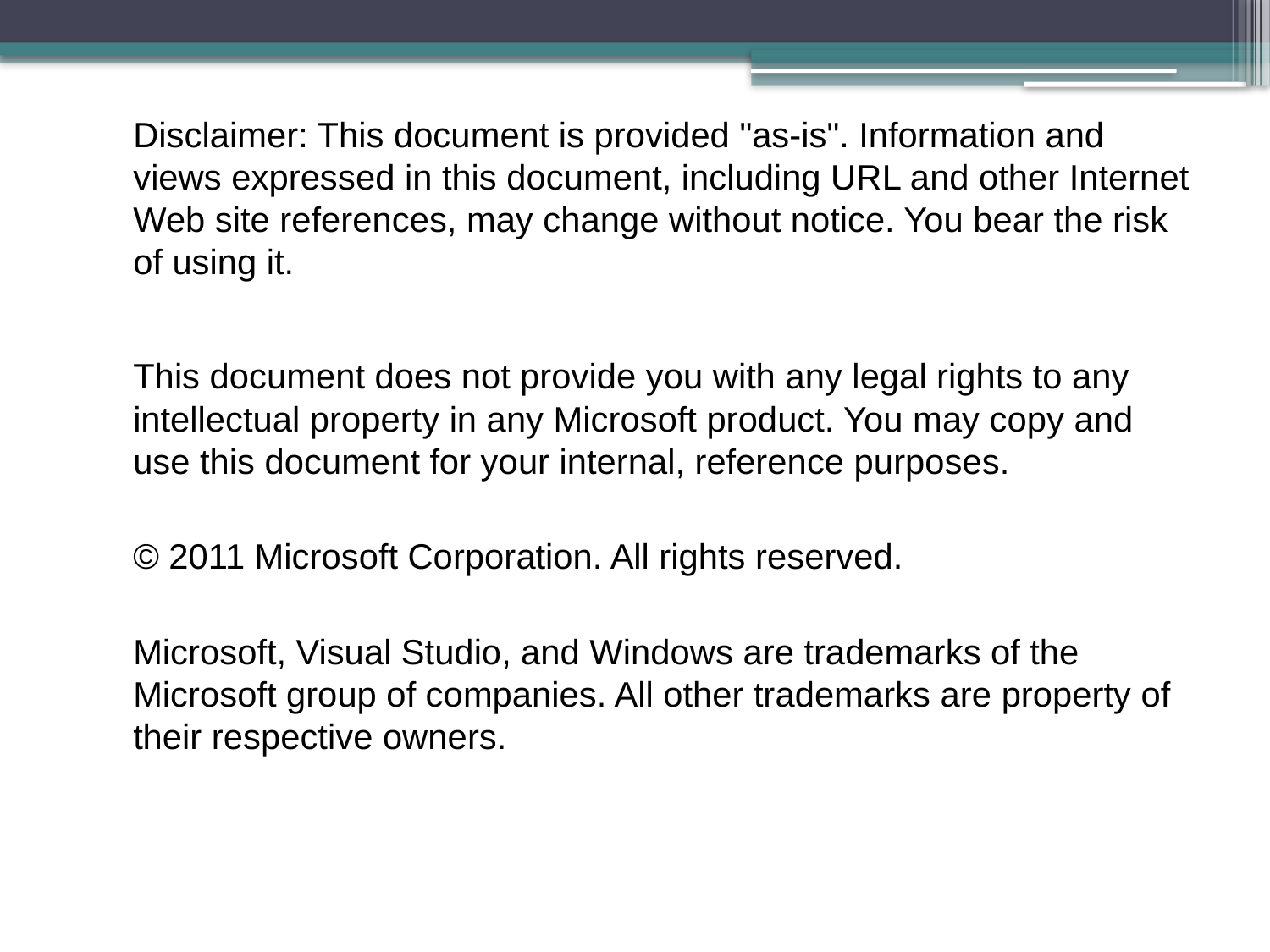

Disclaimer: This document is provided "as-is". Information and views expressed in this document, including URL and other Internet Web site references, may change without notice. You bear the risk of using it.

This document does not provide you with any legal rights to any intellectual property in any Microsoft product. You may copy and use this document for your internal, reference purposes.

© 2011 Microsoft Corporation. All rights reserved.

Microsoft, Visual Studio, and Windows are trademarks of the Microsoft group of companies. All other trademarks are property of their respective owners.